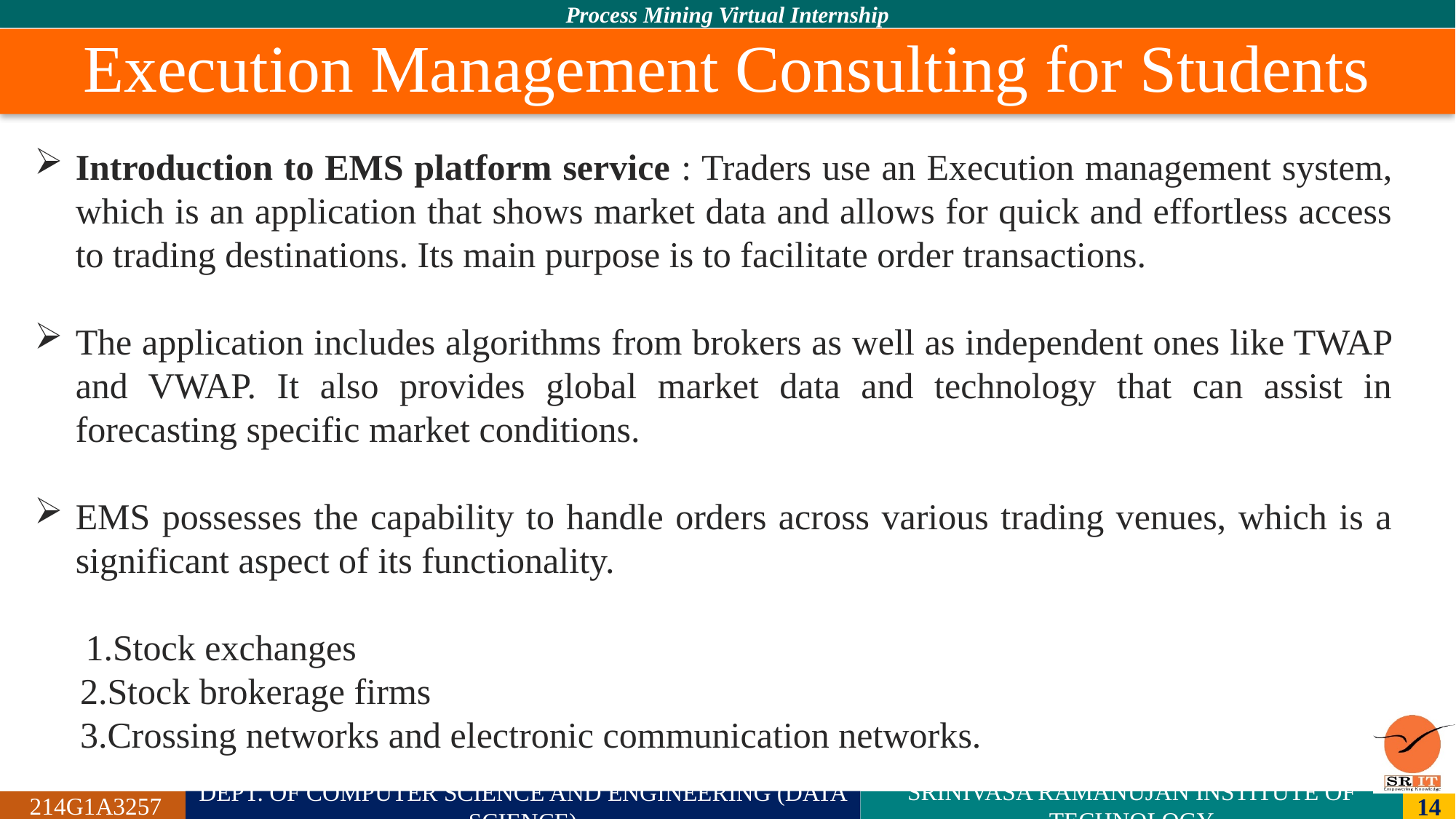

# Execution Management Consulting for Students
In the realm of process management, there exists a method that aids in examining business processes using event logs. This technique leads to enhanced efficiency, effectiveness, and compliance by providing valuable insights. In the realm of process management, there exists a method that aids in examining business processes using event logs. This technique leads to enhanced efficiency, effectiveness, and compliance by providing valuable
insights.
Introduction to EMS platform service : Traders use an Execution management system, which is an application that shows market data and allows for quick and effortless access to trading destinations. Its main purpose is to facilitate order transactions.

The application includes algorithms from brokers as well as independent ones like TWAP and VWAP. It also provides global market data and technology that can assist in forecasting specific market conditions.

EMS possesses the capability to handle orders across various trading venues, which is a significant aspect of its functionality.

     1.Stock exchanges
     2.Stock brokerage firms
     3.Crossing networks and electronic communication networks.